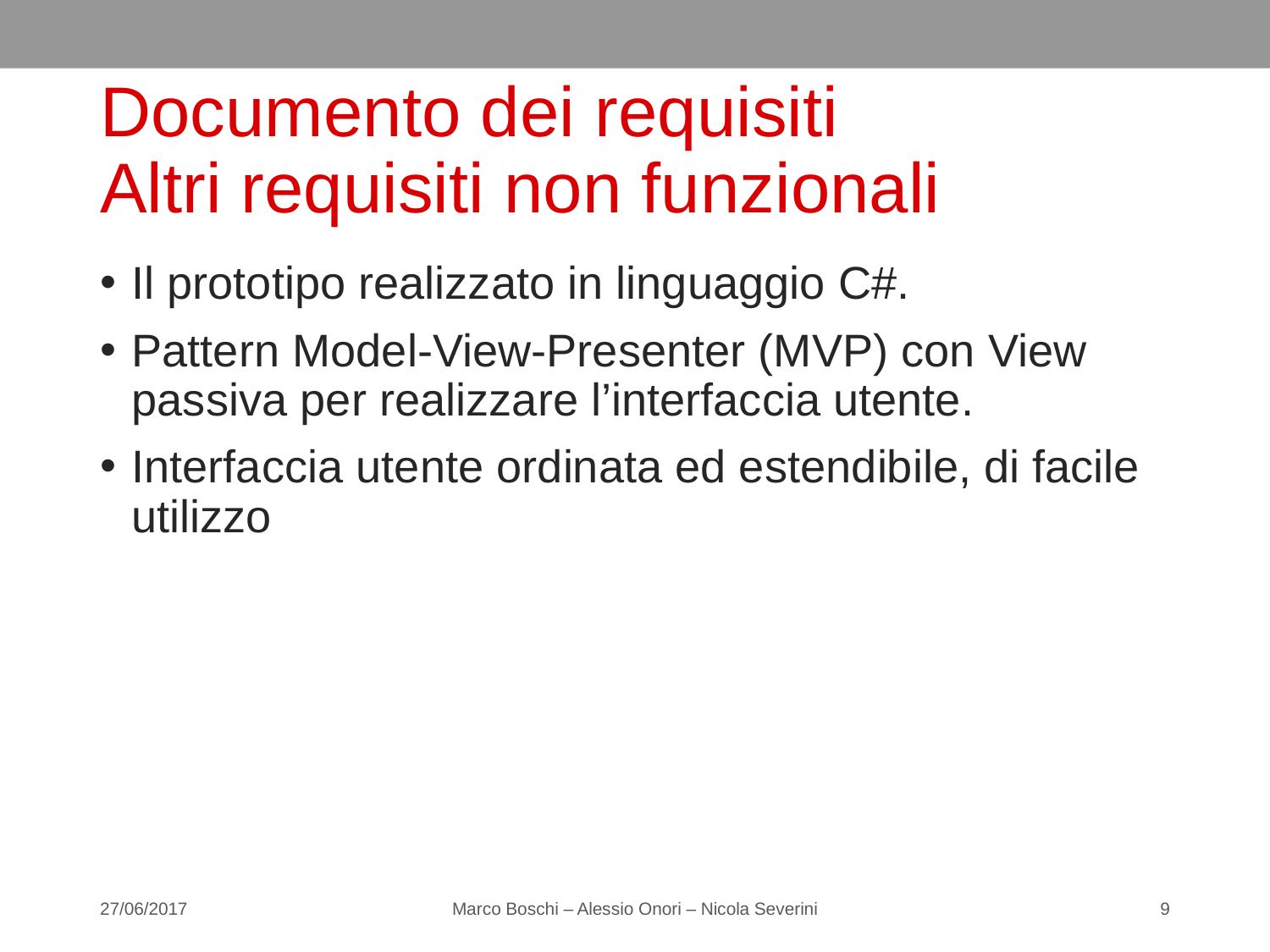

# Documento dei requisiti Altri requisiti non funzionali
Il prototipo realizzato in linguaggio C#.
Pattern Model-View-Presenter (MVP) con View passiva per realizzare l’interfaccia utente.
Interfaccia utente ordinata ed estendibile, di facile utilizzo

27/06/2017
Marco Boschi – Alessio Onori – Nicola Severini
9